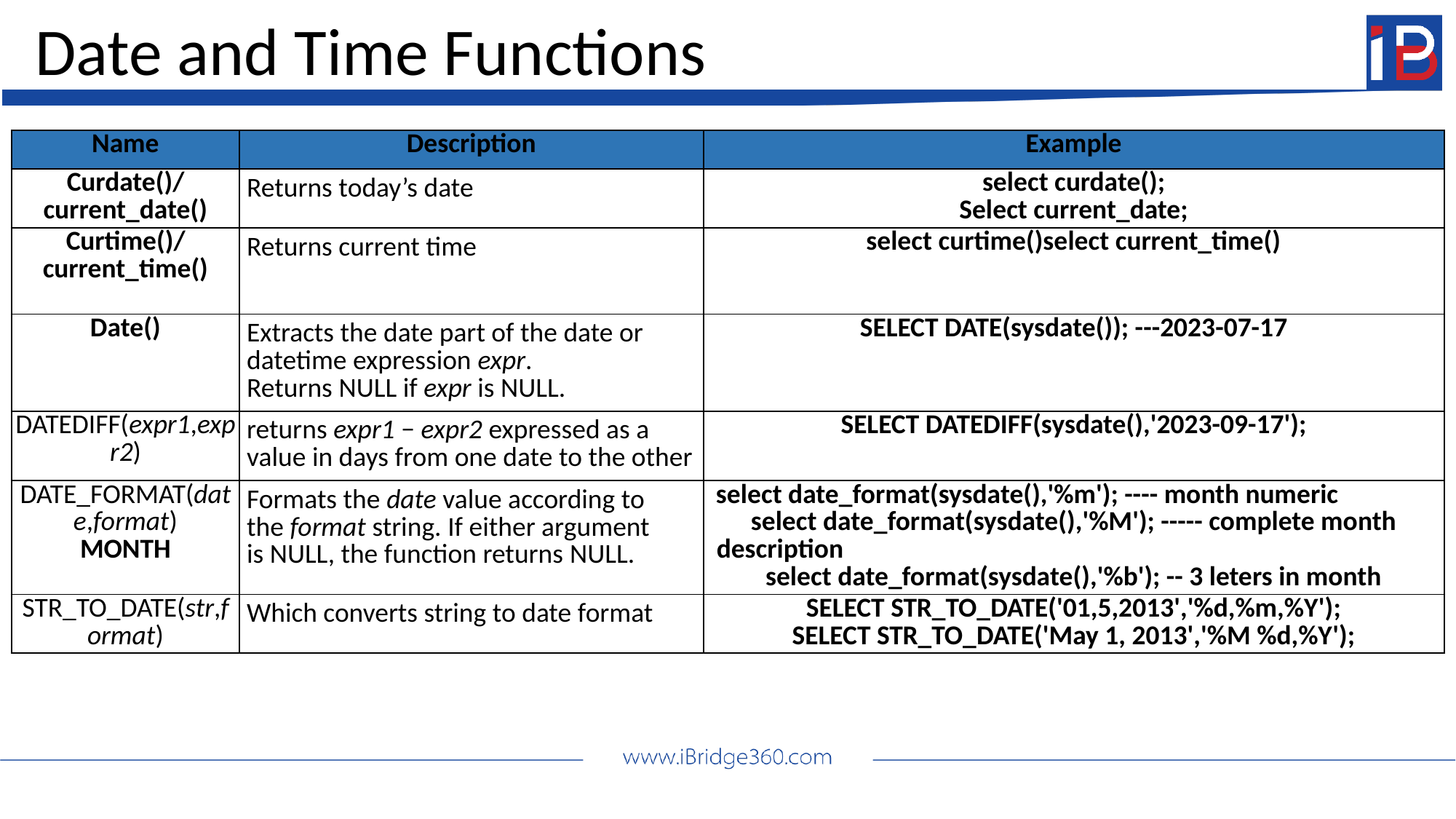

Date and Time Functions
| Name | Description | Example |
| --- | --- | --- |
| Curdate()/current\_date() | Returns today’s date | select curdate(); Select current\_date; |
| Curtime()/current\_time() | Returns current time | select curtime()select current\_time() |
| Date() | Extracts the date part of the date or datetime expression expr. Returns NULL if expr is NULL. | SELECT DATE(sysdate()); ---2023-07-17 |
| DATEDIFF(expr1,expr2) | returns expr1 − expr2 expressed as a value in days from one date to the other | SELECT DATEDIFF(sysdate(),'2023-09-17'); |
| DATE\_FORMAT(date,format) MONTH | Formats the date value according to the format string. If either argument is NULL, the function returns NULL. | select date\_format(sysdate(),'%m'); ---- month numeric select date\_format(sysdate(),'%M'); ----- complete month description select date\_format(sysdate(),'%b'); -- 3 leters in month |
| STR\_TO\_DATE(str,format) | Which converts string to date format | SELECT STR\_TO\_DATE('01,5,2013','%d,%m,%Y'); SELECT STR\_TO\_DATE('May 1, 2013','%M %d,%Y'); |